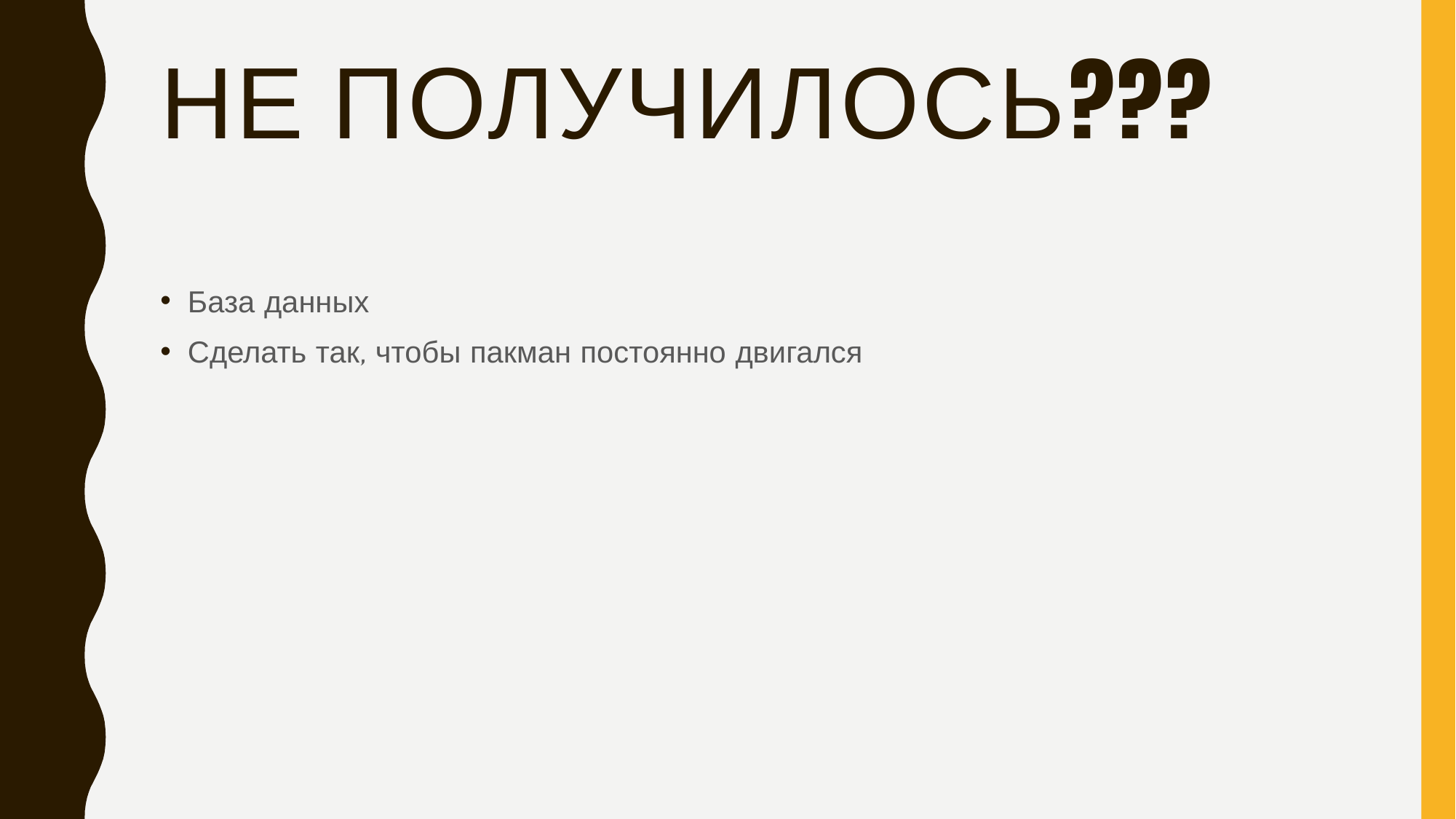

# Не получилось???
База данных
Сделать так, чтобы пакман постоянно двигался